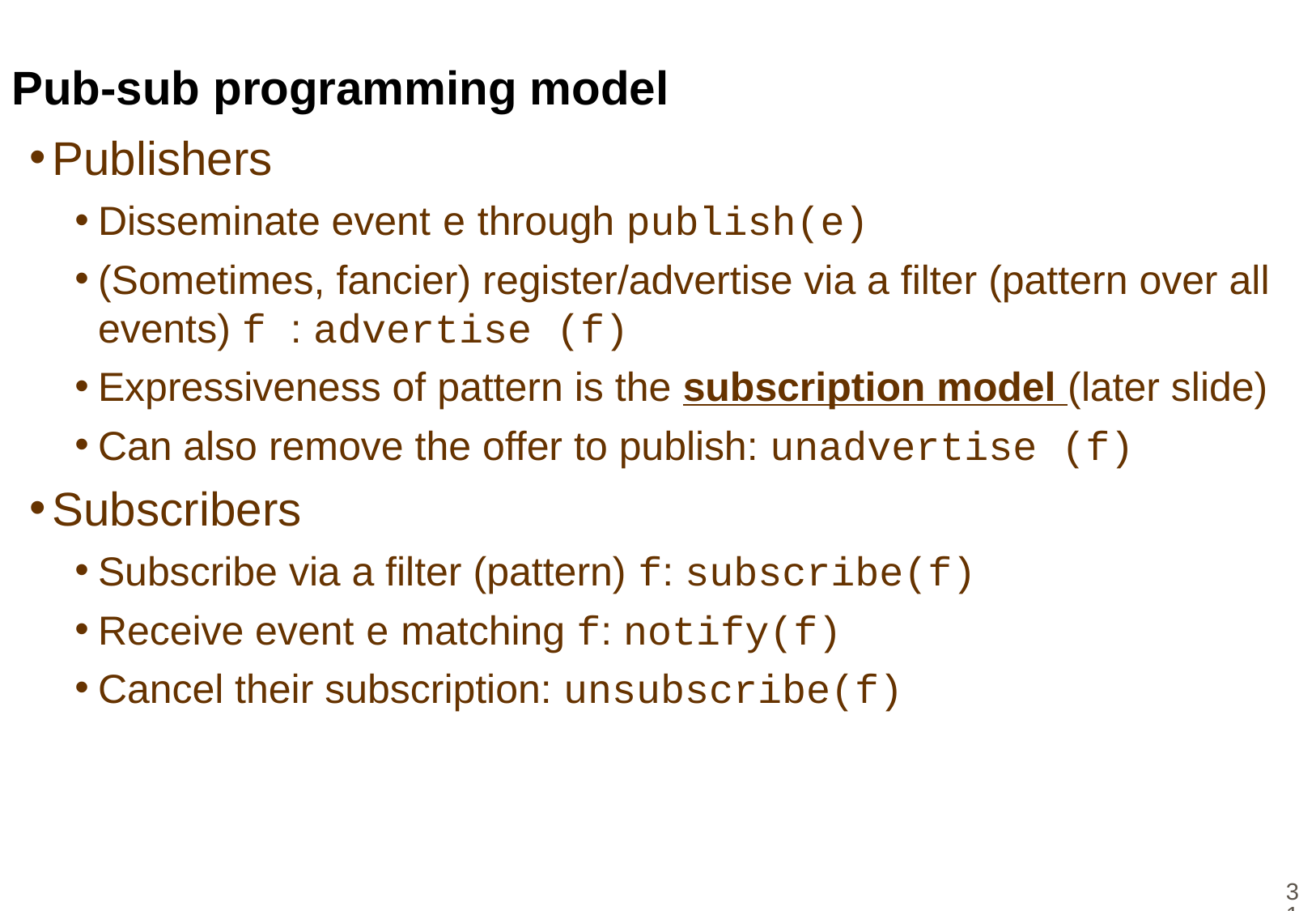

# Pub-sub programming model
Publishers
Disseminate event e through publish(e)
(Sometimes, fancier) register/advertise via a filter (pattern over all events) f : advertise (f)
Expressiveness of pattern is the subscription model (later slide)
Can also remove the offer to publish: unadvertise (f)
Subscribers
Subscribe via a filter (pattern) f: subscribe(f)
Receive event e matching f: notify(f)
Cancel their subscription: unsubscribe(f)
31